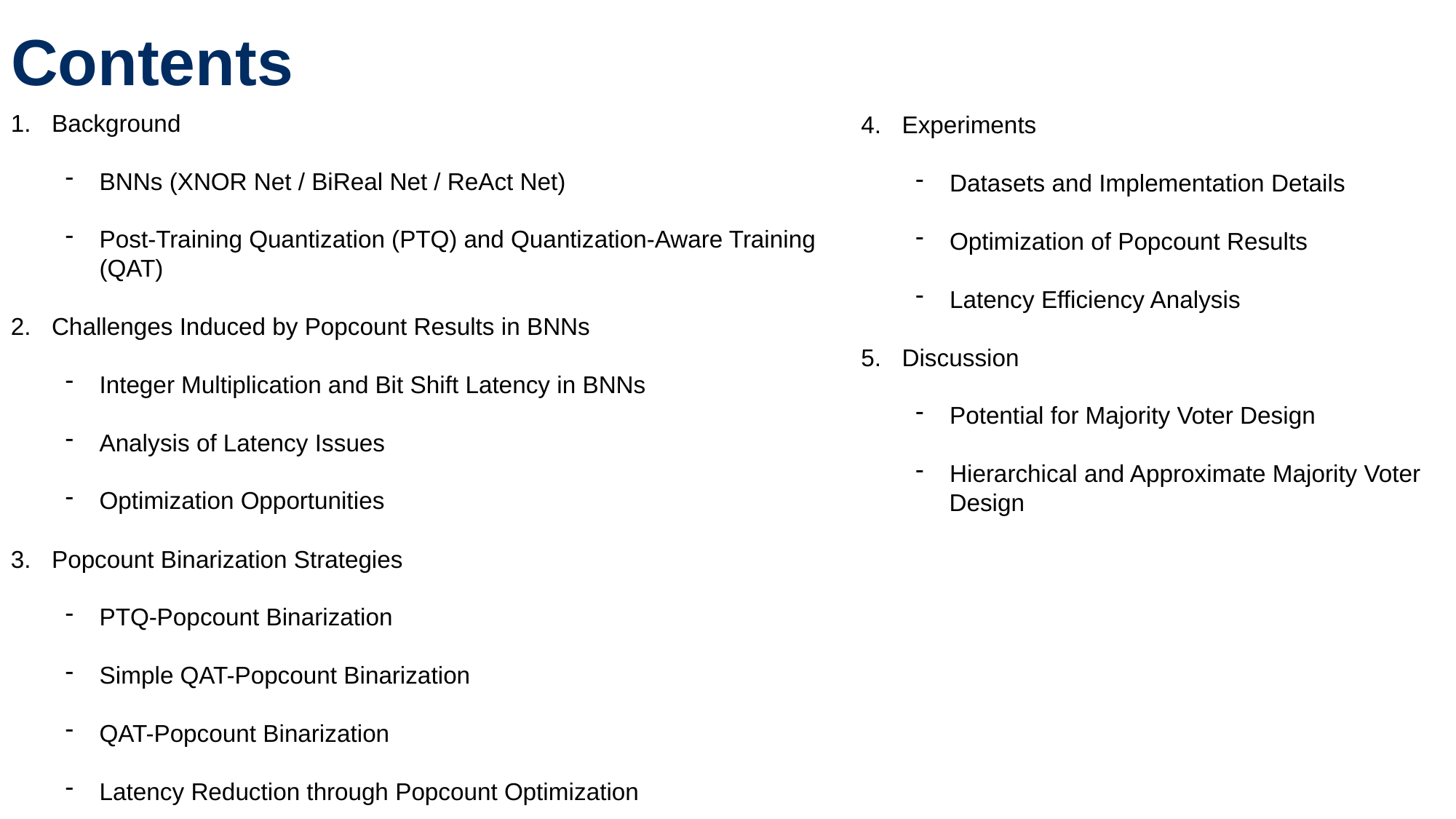

Contents
Background

BNNs (XNOR Net / BiReal Net / ReAct Net)

Post-Training Quantization (PTQ) and Quantization-Aware Training (QAT)

Challenges Induced by Popcount Results in BNNs

Integer Multiplication and Bit Shift Latency in BNNs

Analysis of Latency Issues

Optimization Opportunities

Popcount Binarization Strategies

PTQ-Popcount Binarization

Simple QAT-Popcount Binarization

QAT-Popcount Binarization

Latency Reduction through Popcount Optimization
Experiments

Datasets and Implementation Details

Optimization of Popcount Results

Latency Efficiency Analysis

Discussion

Potential for Majority Voter Design

Hierarchical and Approximate Majority Voter
     Design